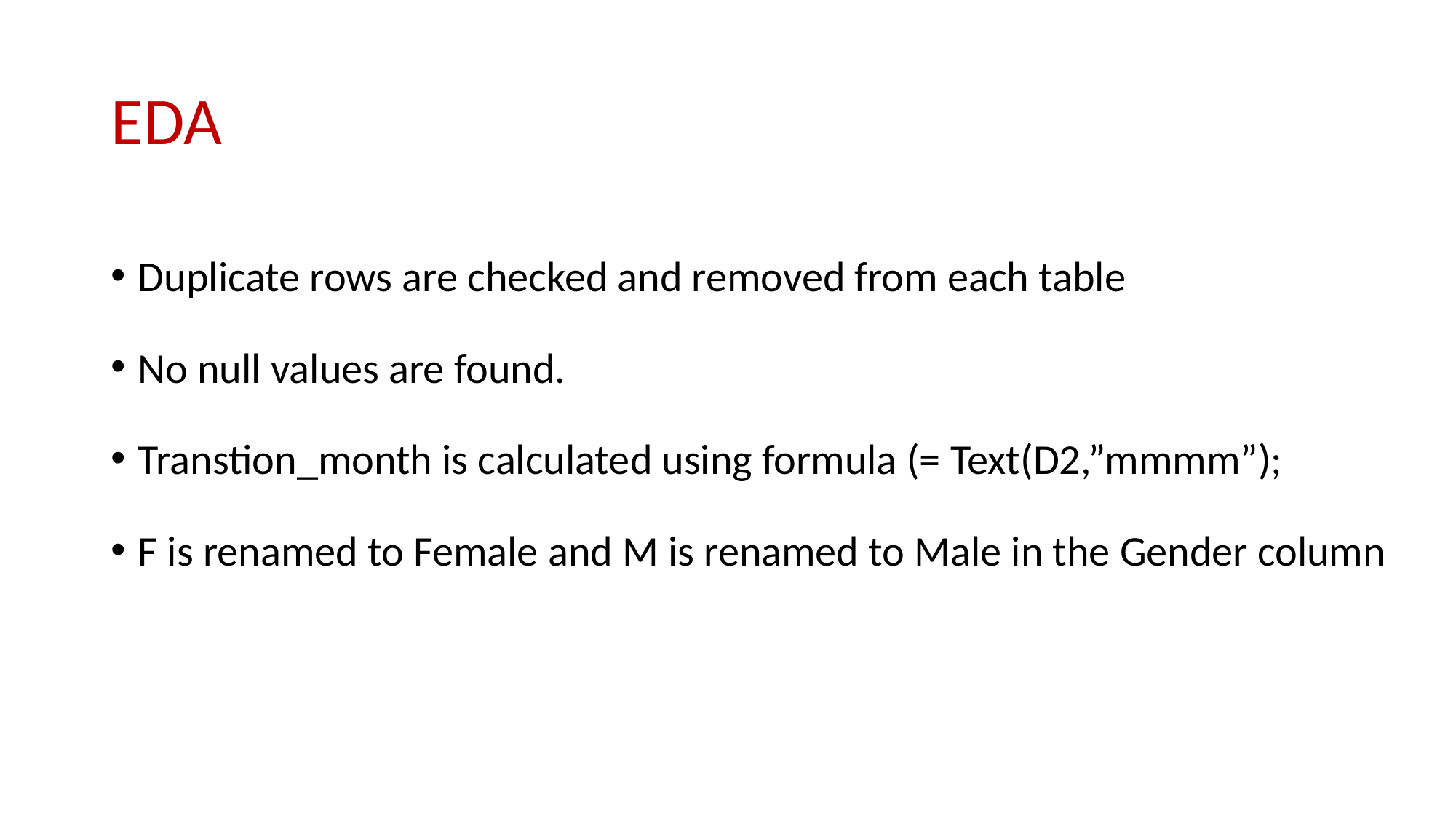

# EDA
Duplicate rows are checked and removed from each table
No null values are found.
Transtion_month is calculated using formula (= Text(D2,”mmmm”);
F is renamed to Female and M is renamed to Male in the Gender column